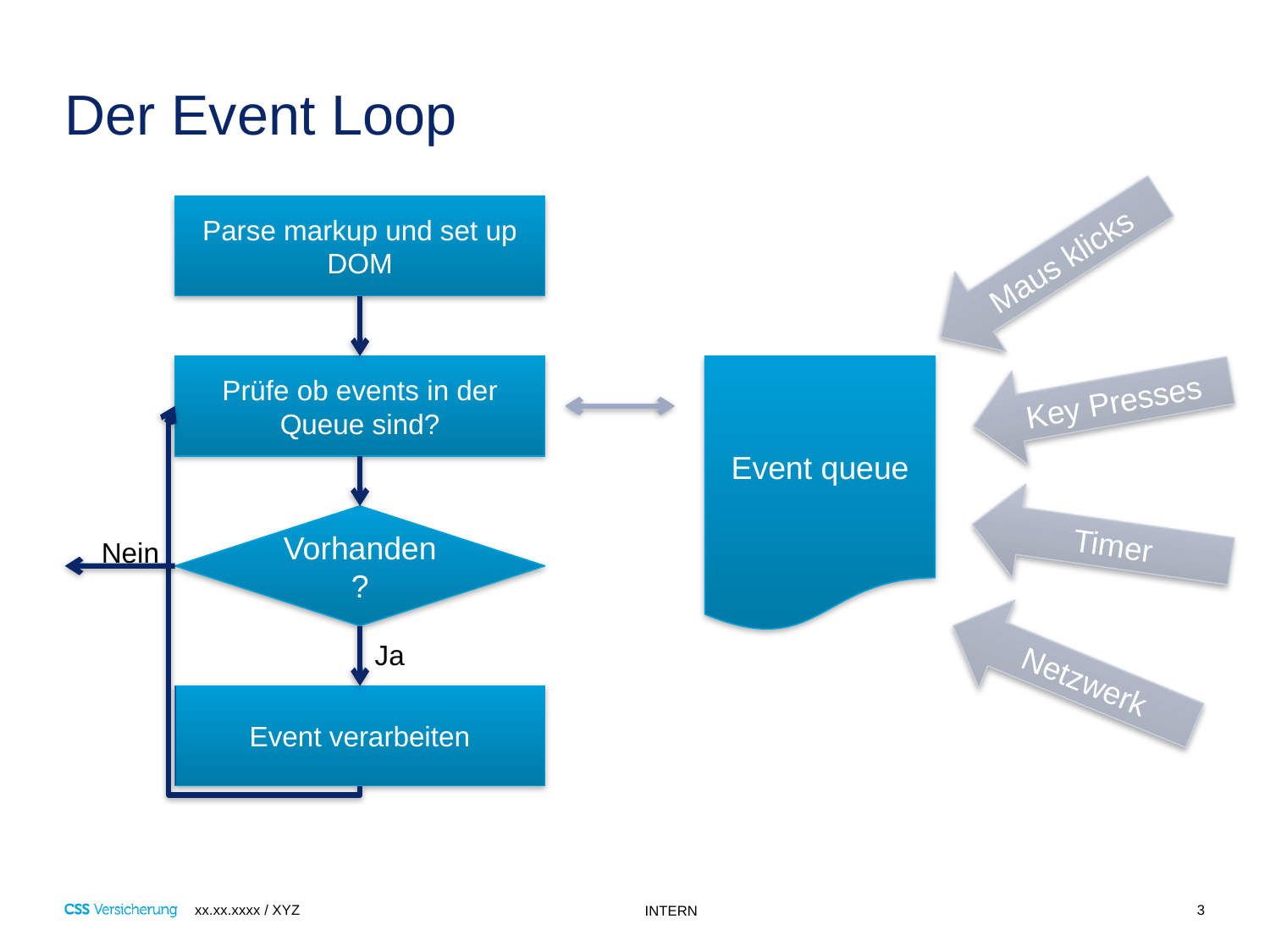

# Der Event Loop
Parse markup und set up DOM
Maus klicks
Key Presses
Prüfe ob events in der Queue sind?
Event queue
Timer
Vorhanden?
Nein
Netzwerk
Ja
Event verarbeiten
3
xx.xx.xxxx / XYZ
INTERN